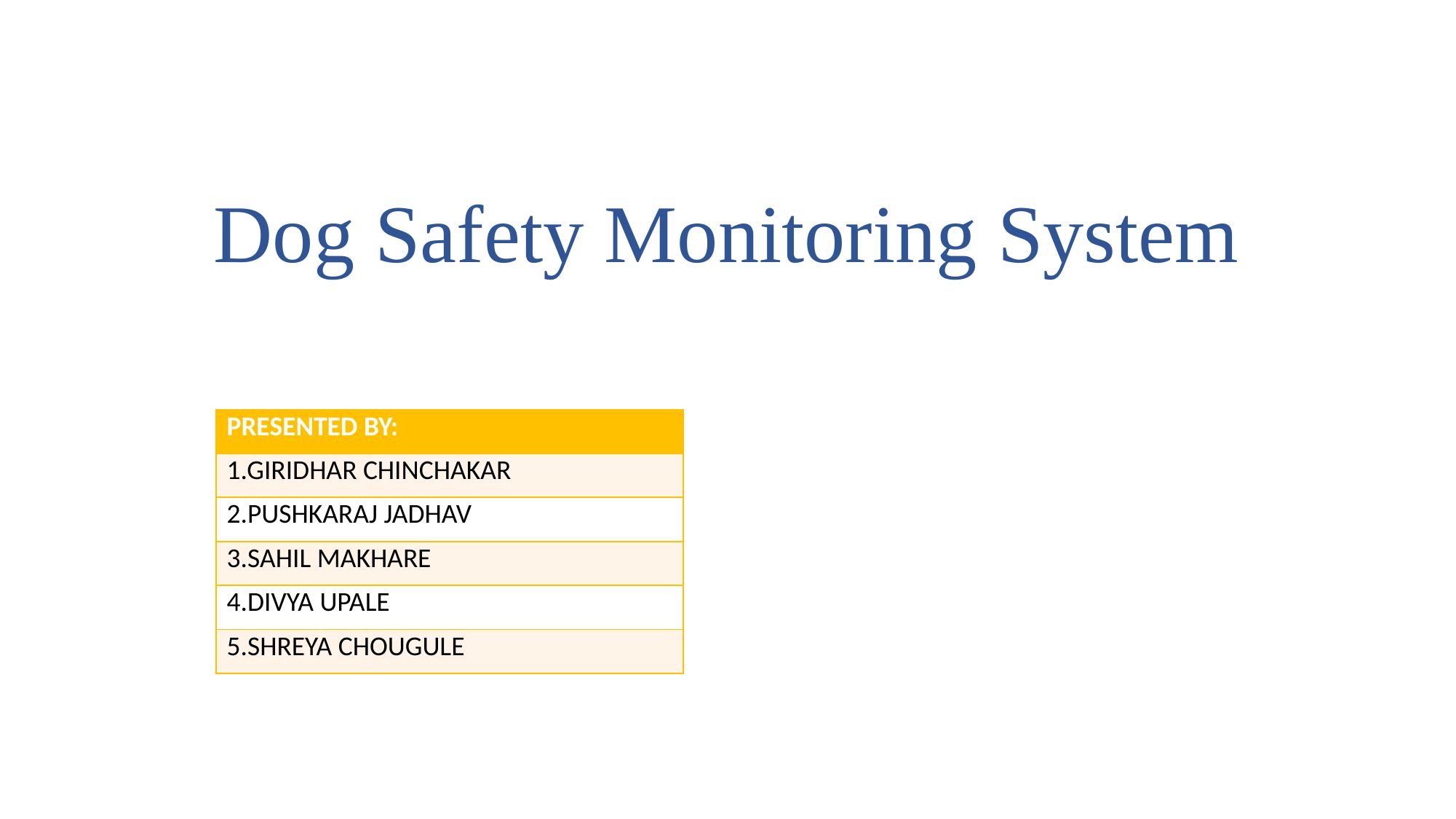

# Dog Safety Monitoring System
| PRESENTED BY: |
| --- |
| 1.GIRIDHAR CHINCHAKAR |
| 2.PUSHKARAJ JADHAV |
| 3.SAHIL MAKHARE |
| 4.DIVYA UPALE |
| 5.SHREYA CHOUGULE |